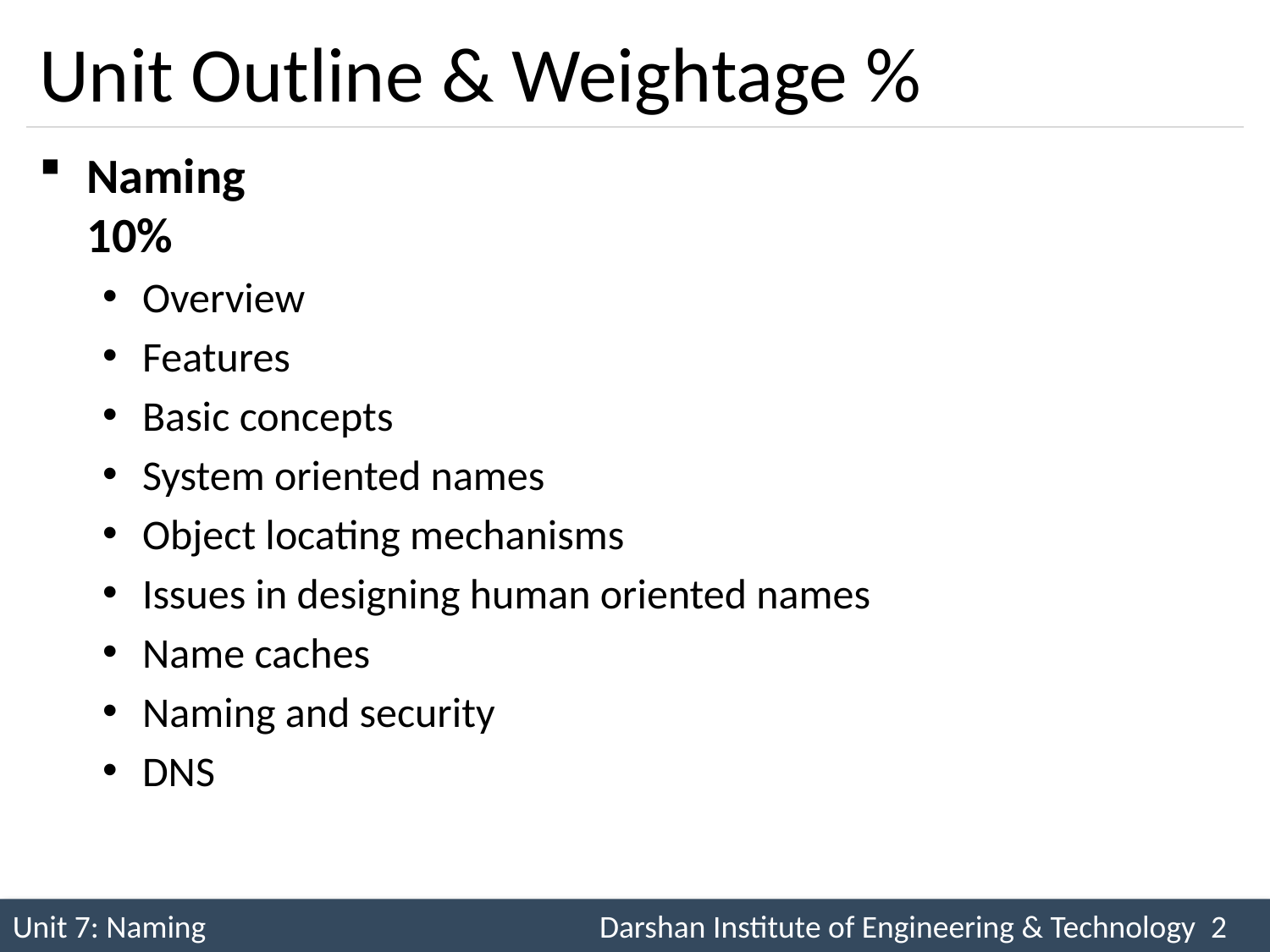

# Unit Outline & Weightage %
Naming						   	     10%
Overview
Features
Basic concepts
System oriented names
Object locating mechanisms
Issues in designing human oriented names
Name caches
Naming and security
DNS